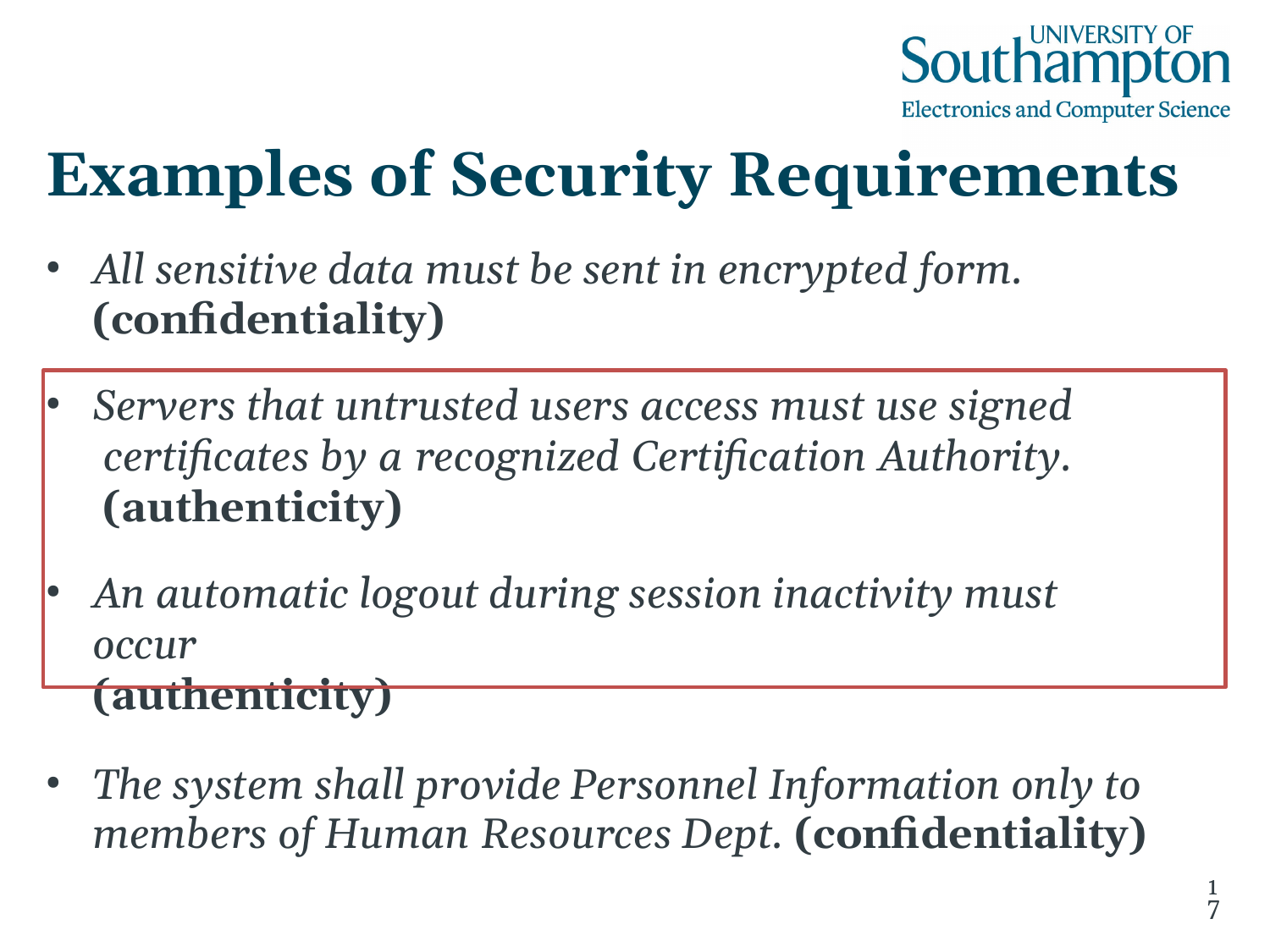

# Examples of Security Requirements
All sensitive data must be sent in encrypted form.
(confidentiality)
Servers that untrusted users access must use signed  certificates by a recognized Certification Authority.  (authenticity)
An automatic logout during session inactivity must occur
(authenticity)

The system shall provide Personnel Information only to  members of Human Resources Dept. (confidentiality)

17